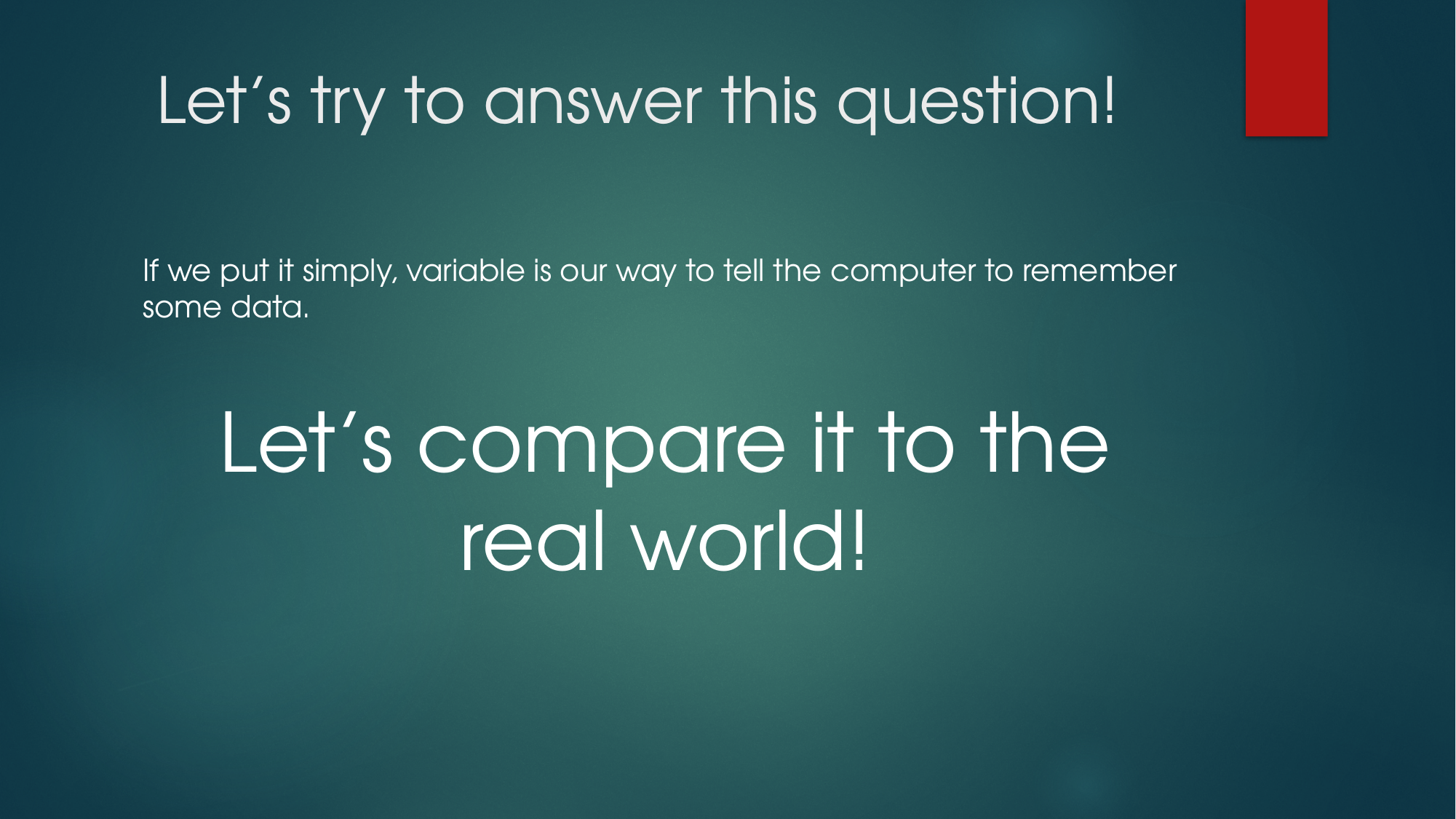

# Let’s try to answer this question!
If we put it simply, variable is our way to tell the computer to remember some data.

Let’s compare it to the real world!